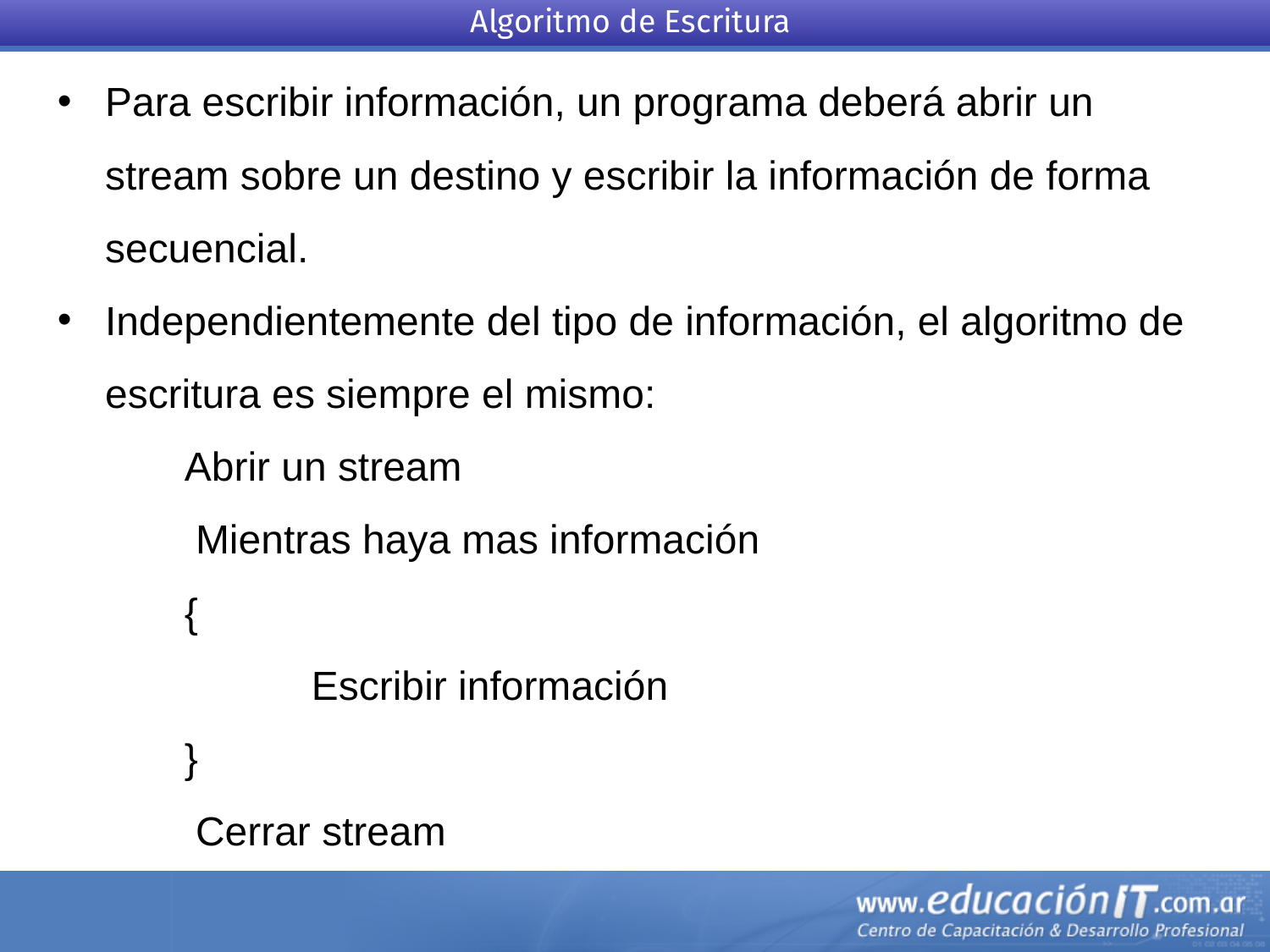

Algoritmo de Escritura
Para escribir información, un programa deberá abrir un stream sobre un destino y escribir la información de forma secuencial.
Independientemente del tipo de información, el algoritmo de escritura es siempre el mismo:
Abrir un stream
 Mientras haya mas información
{
	Escribir información
}
 Cerrar stream